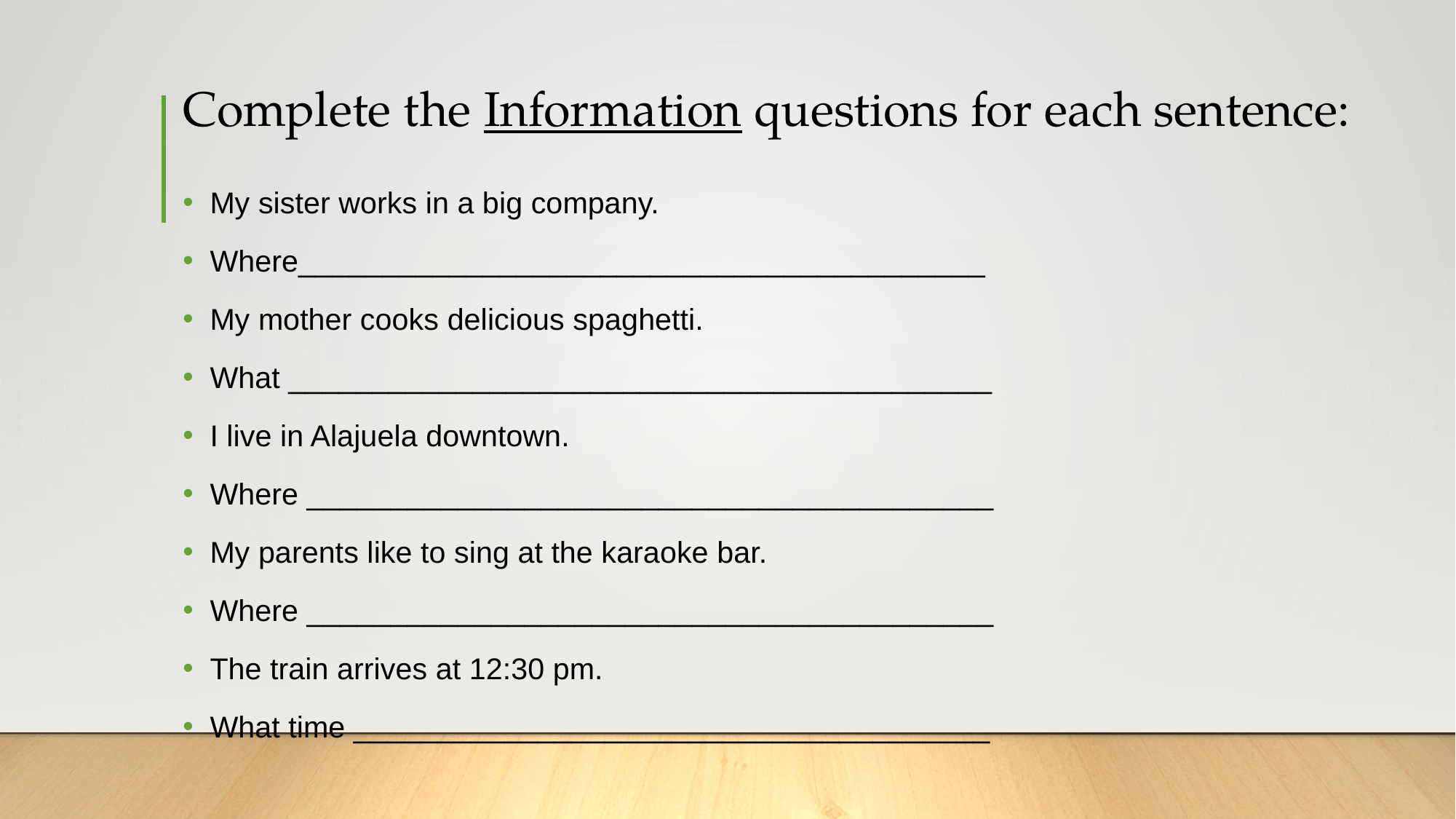

# Complete the Information questions for each sentence:
My sister works in a big company.
Where_________________________________________
My mother cooks delicious spaghetti.
What __________________________________________
I live in Alajuela downtown.
Where _________________________________________
My parents like to sing at the karaoke bar.
Where _________________________________________
The train arrives at 12:30 pm.
What time ______________________________________